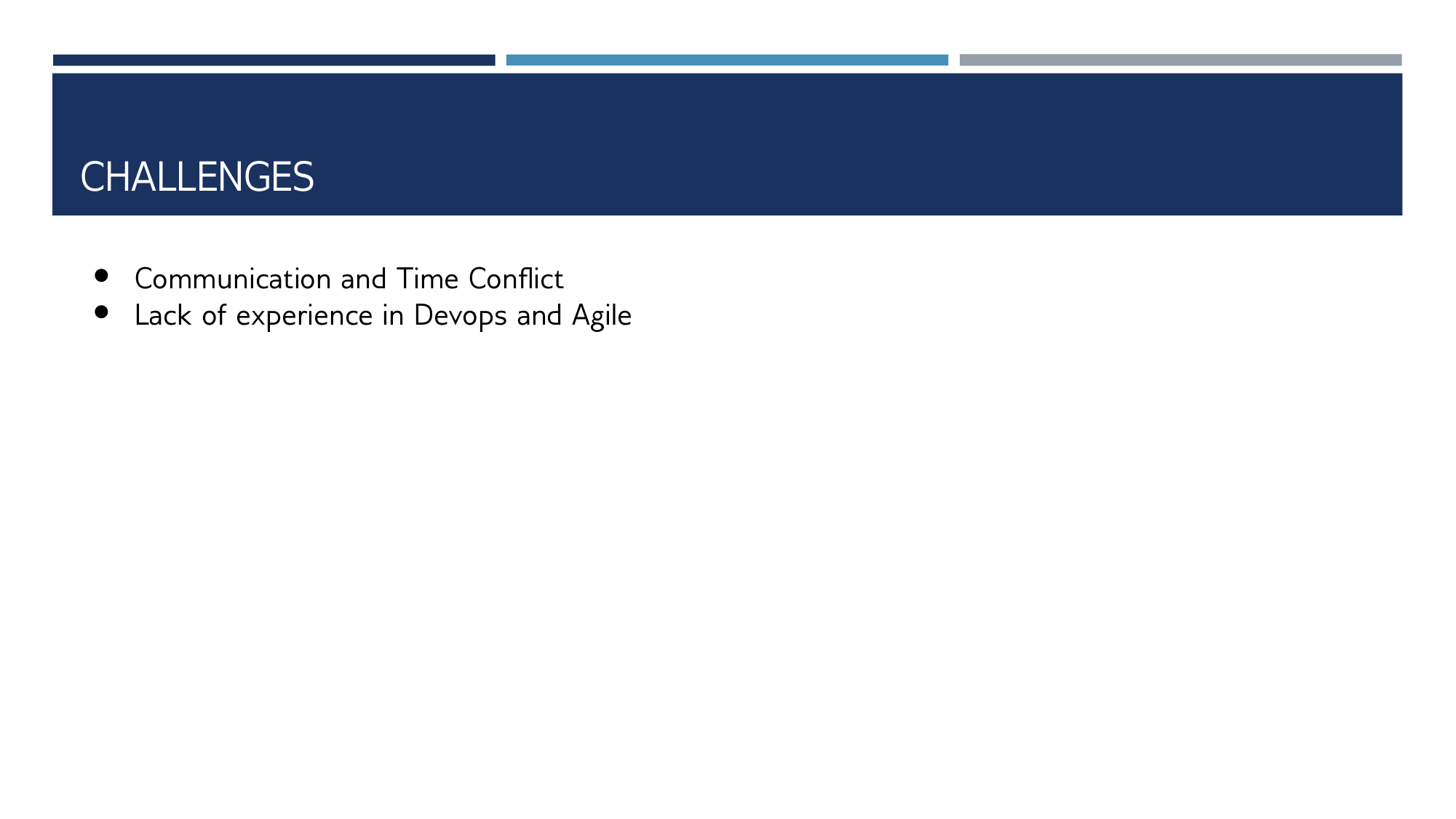

# CHALLENGES
Communication and Time Conflict
Lack of experience in Devops and Agile